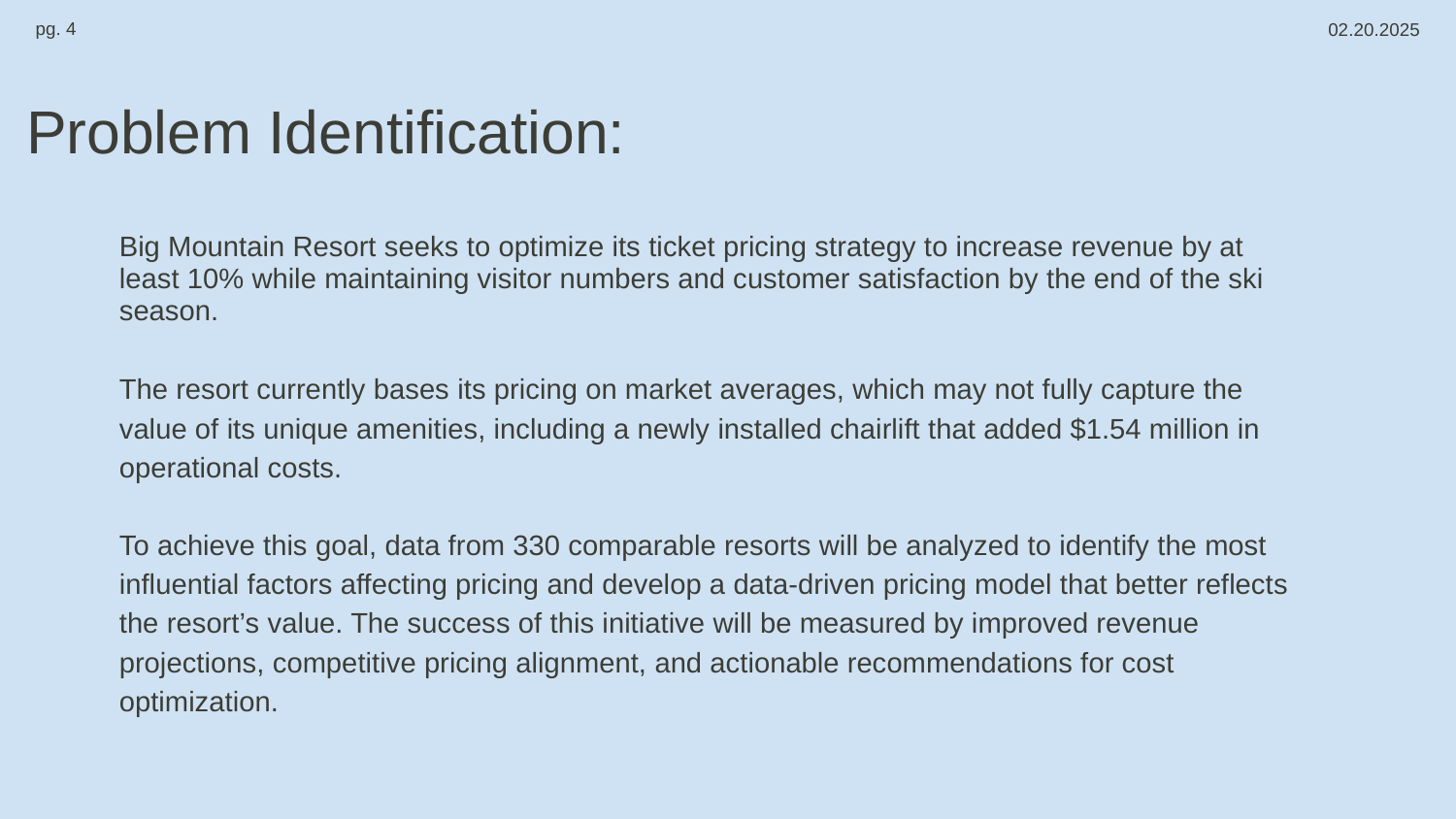

pg. 4
02.20.2025
# Problem Identification:
Big Mountain Resort seeks to optimize its ticket pricing strategy to increase revenue by at least 10% while maintaining visitor numbers and customer satisfaction by the end of the ski season.

The resort currently bases its pricing on market averages, which may not fully capture the value of its unique amenities, including a newly installed chairlift that added $1.54 million in operational costs.

To achieve this goal, data from 330 comparable resorts will be analyzed to identify the most influential factors affecting pricing and develop a data-driven pricing model that better reflects the resort’s value. The success of this initiative will be measured by improved revenue projections, competitive pricing alignment, and actionable recommendations for cost optimization.